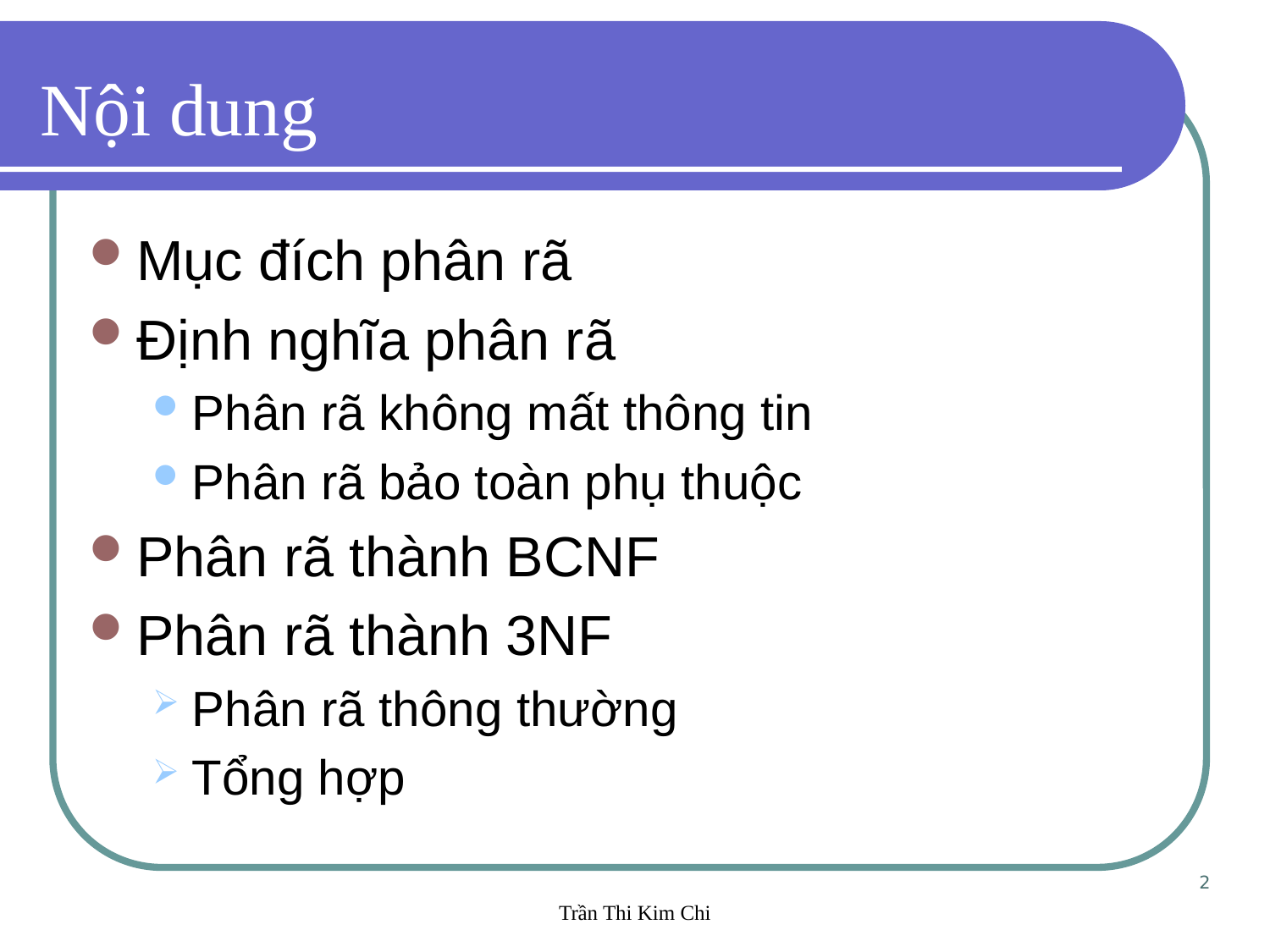

Nội dung
Mục đích phân rã
Định nghĩa phân rã
Phân rã không mất thông tin
Phân rã bảo toàn phụ thuộc
Phân rã thành BCNF
Phân rã thành 3NF
Phân rã thông thường
Tổng hợp
2
Trần Thi Kim Chi